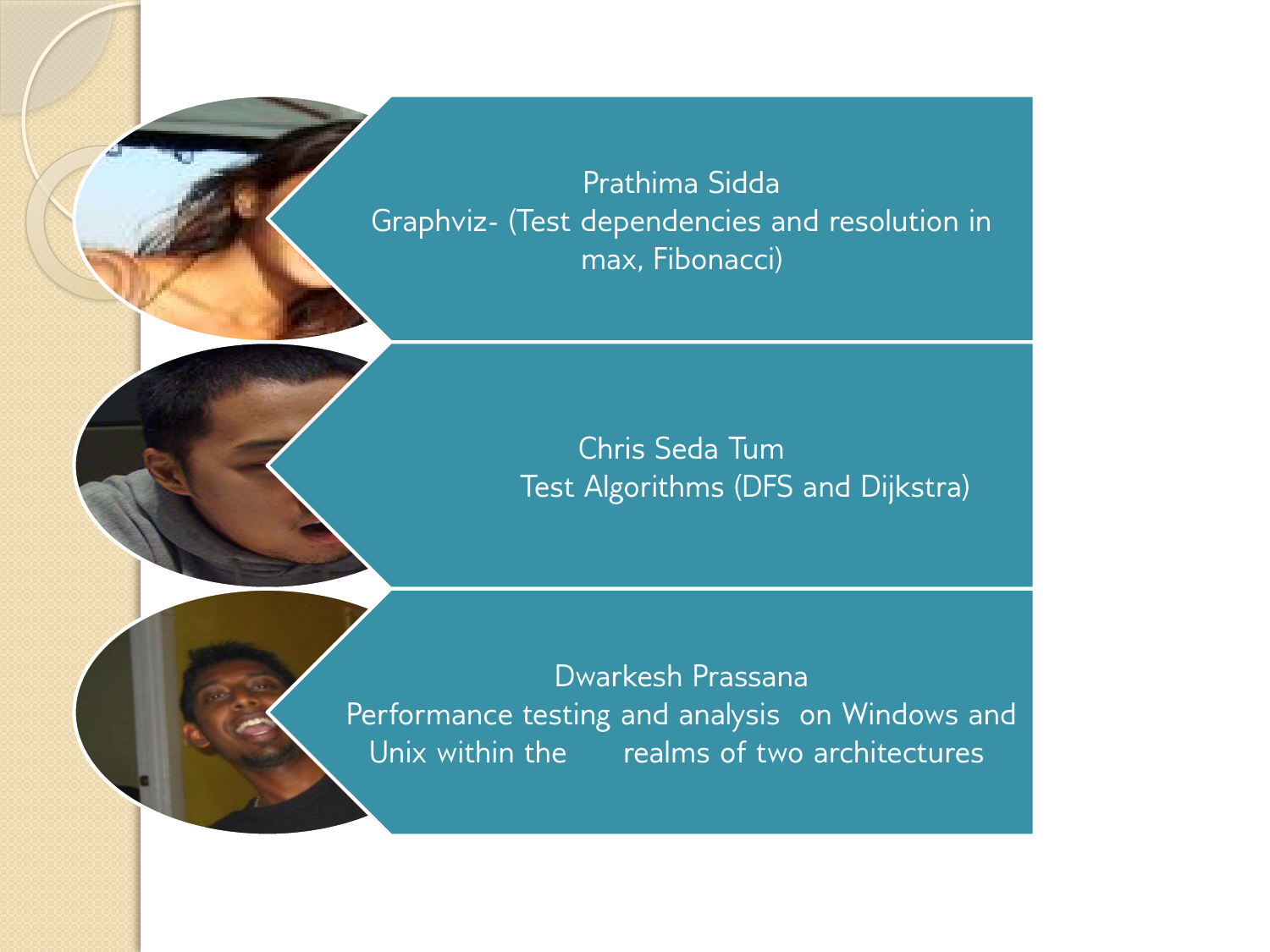

Prathima Sidda
Graphviz- (Test dependencies and resolution in max, Fibonacci)
Chris Seda Tum
    	Test Algorithms (DFS and Dijkstra)
Dwarkesh Prassana
Performance testing and analysis  on Windows and Unix within the 	realms of two architectures